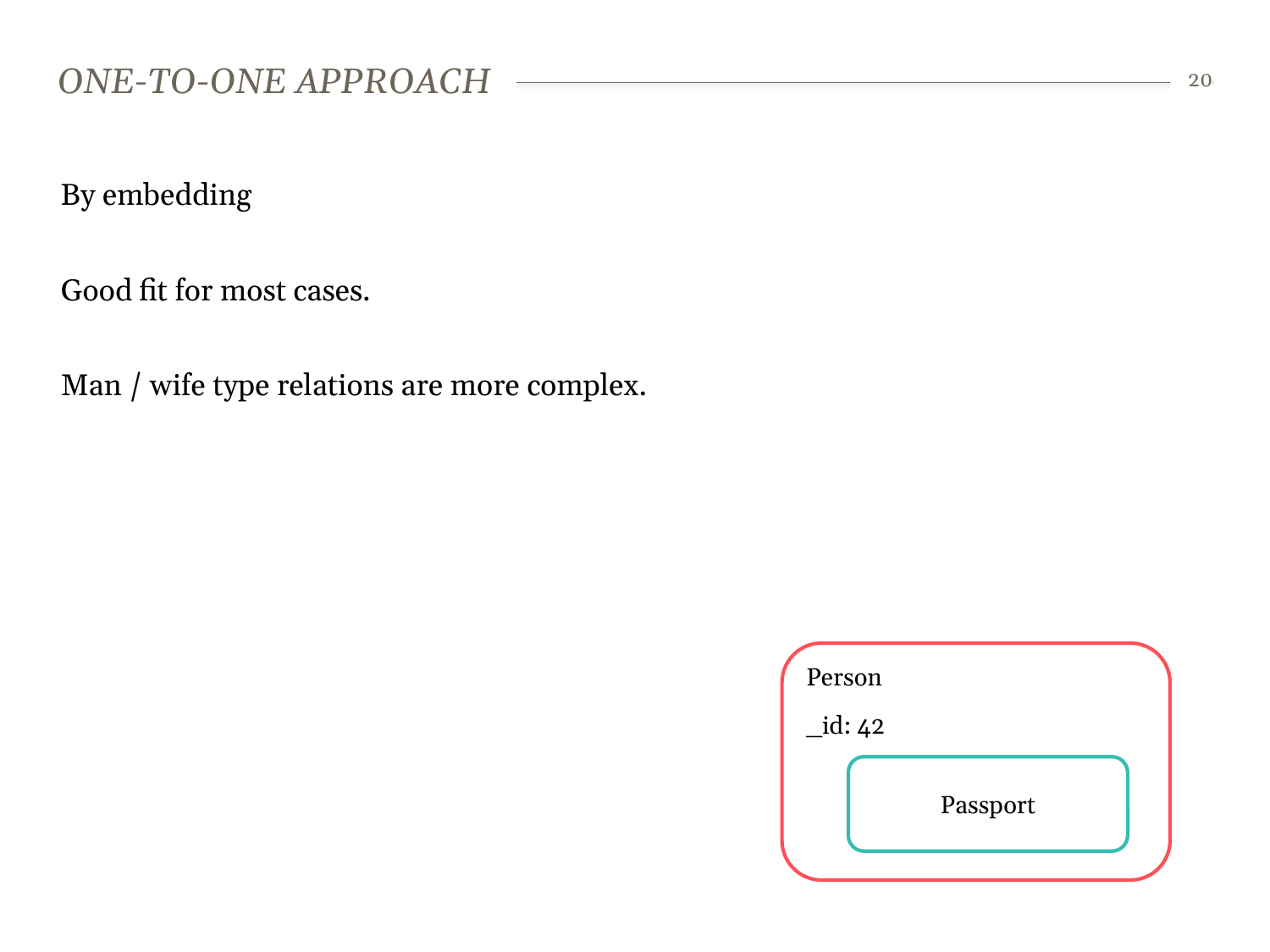

# One-to-one approach
20
By embedding

Good fit for most cases.

Man / wife type relations are more complex.
Person
_id: 42
Passport